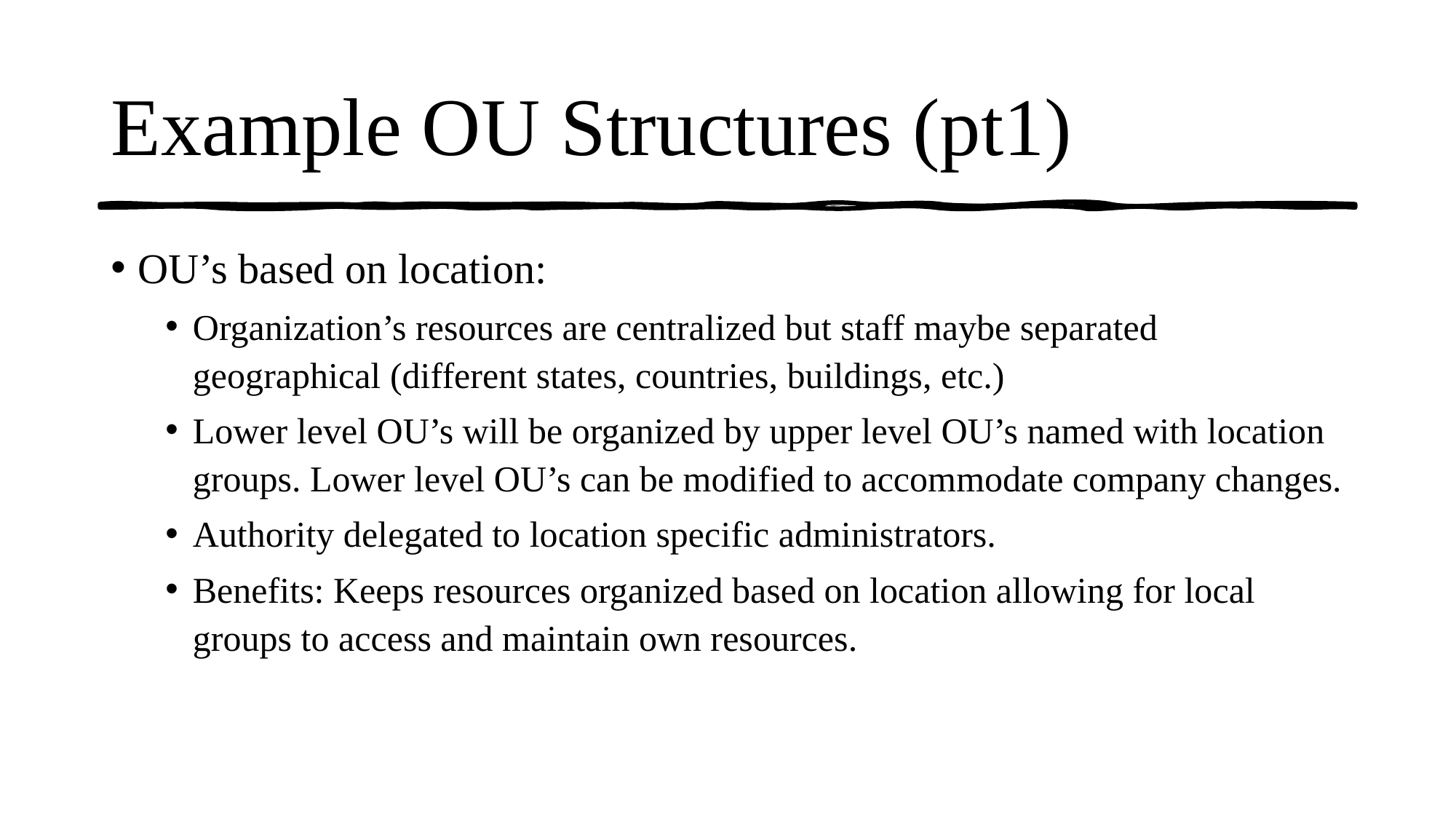

# Example OU Structures (pt1)
OU’s based on location:
Organization’s resources are centralized but staff maybe separated geographical (different states, countries, buildings, etc.)
Lower level OU’s will be organized by upper level OU’s named with location groups. Lower level OU’s can be modified to accommodate company changes.
Authority delegated to location specific administrators.
Benefits: Keeps resources organized based on location allowing for local groups to access and maintain own resources.